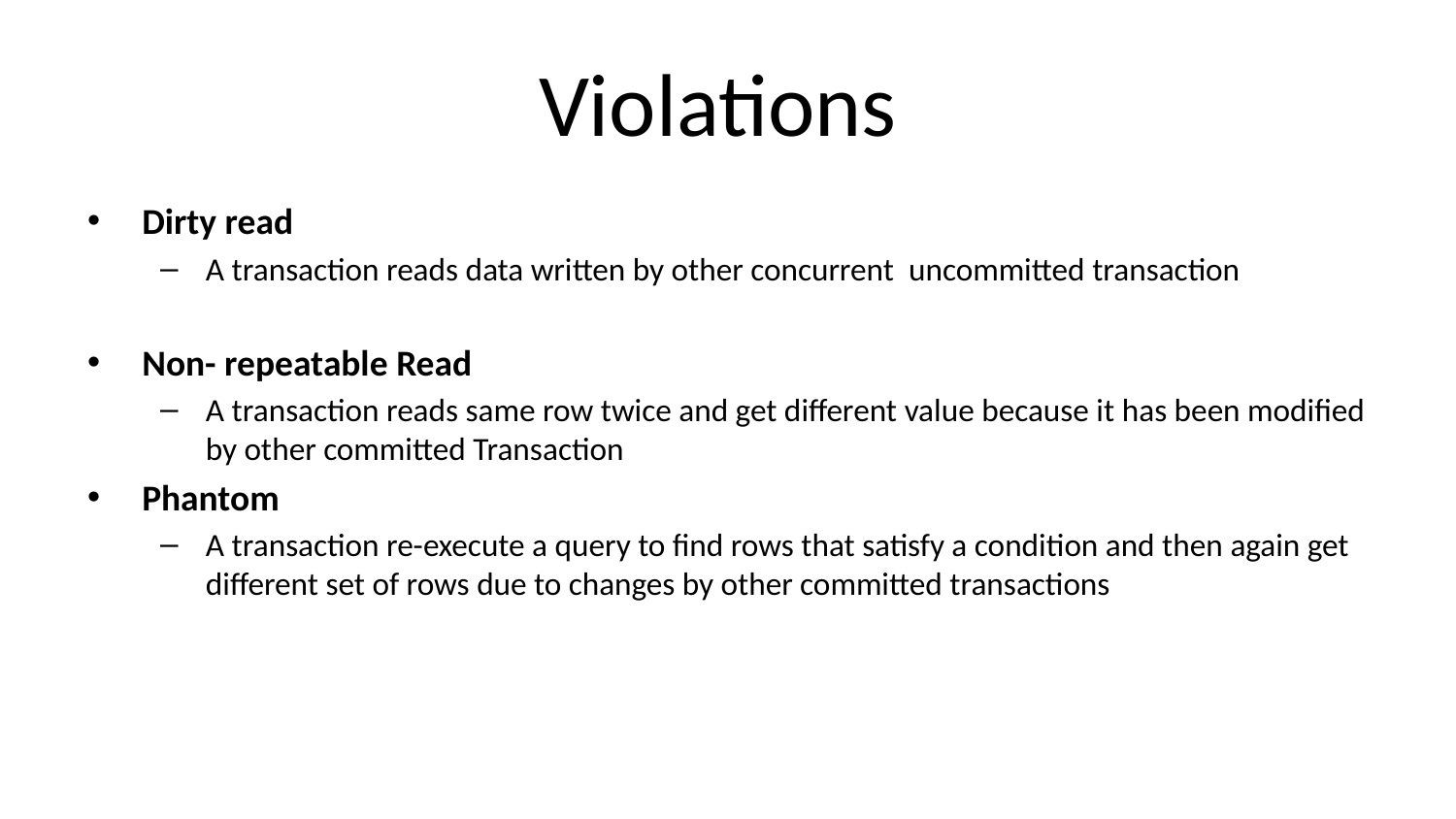

# Violations
Dirty read
A transaction reads data written by other concurrent  uncommitted transaction

Non- repeatable Read
A transaction reads same row twice and get different value because it has been modified by other committed Transaction
Phantom
A transaction re-execute a query to find rows that satisfy a condition and then again get different set of rows due to changes by other committed transactions